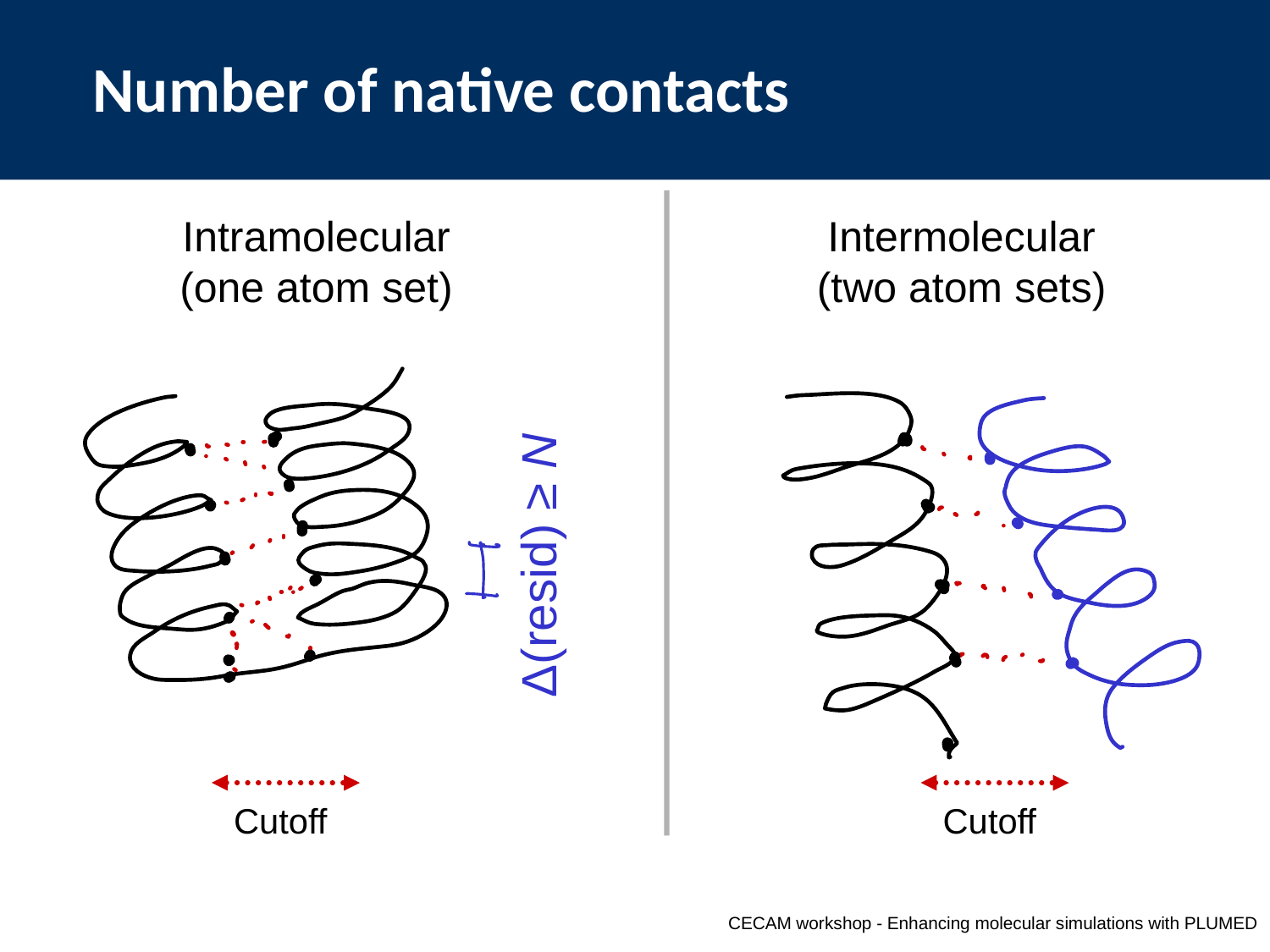

# Number of native contacts

Intramolecular
(one atom set)
Intermolecular
(two atom sets)

Δ(resid) ≥ N

Cutoff

Cutoff